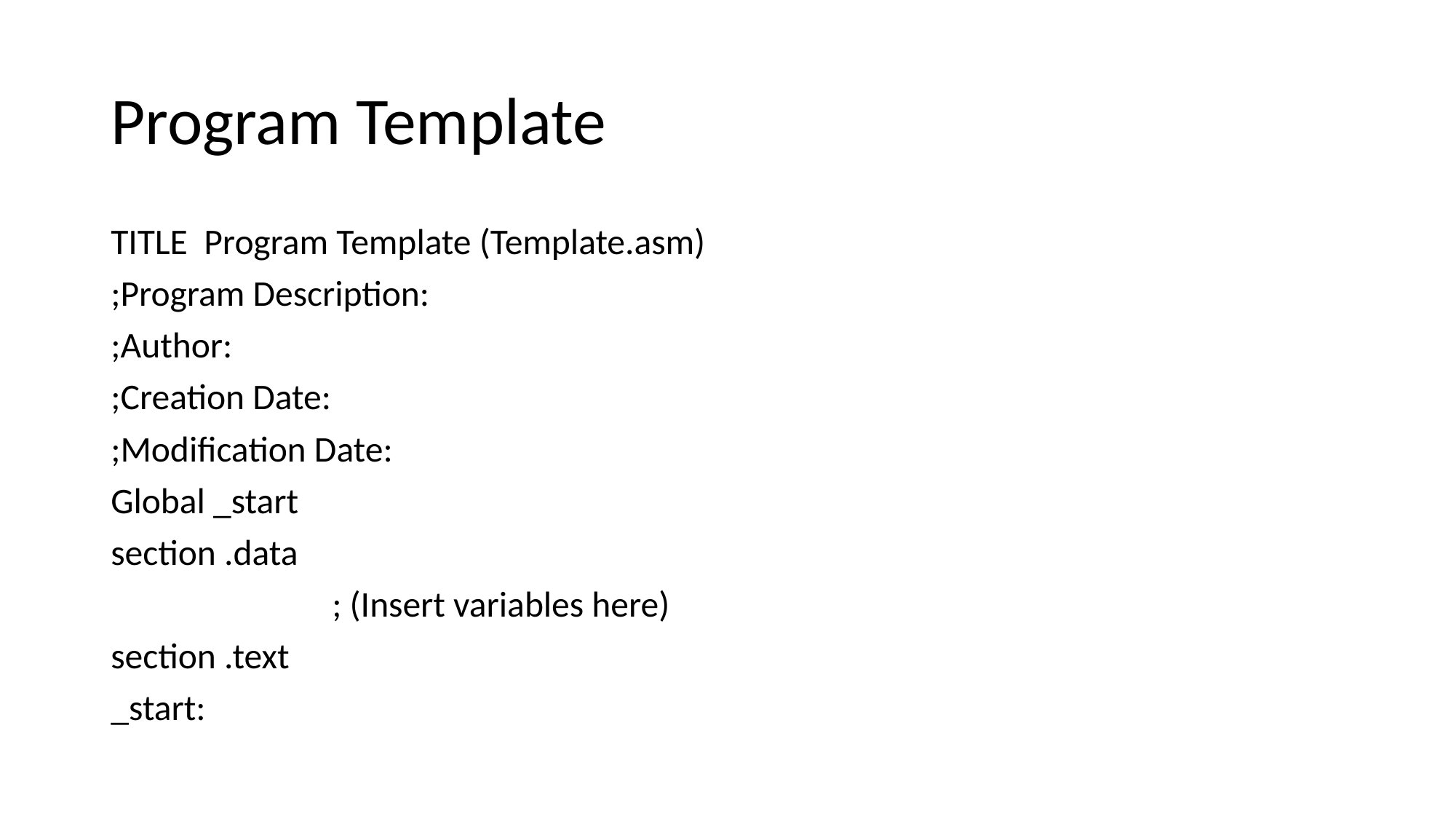

# Program Template
TITLE  Program Template (Template.asm)
;Program Description:
;Author:
;Creation Date:
;Modification Date:
Global _start
section .data
                           ; (Insert variables here)
section .text
_start: